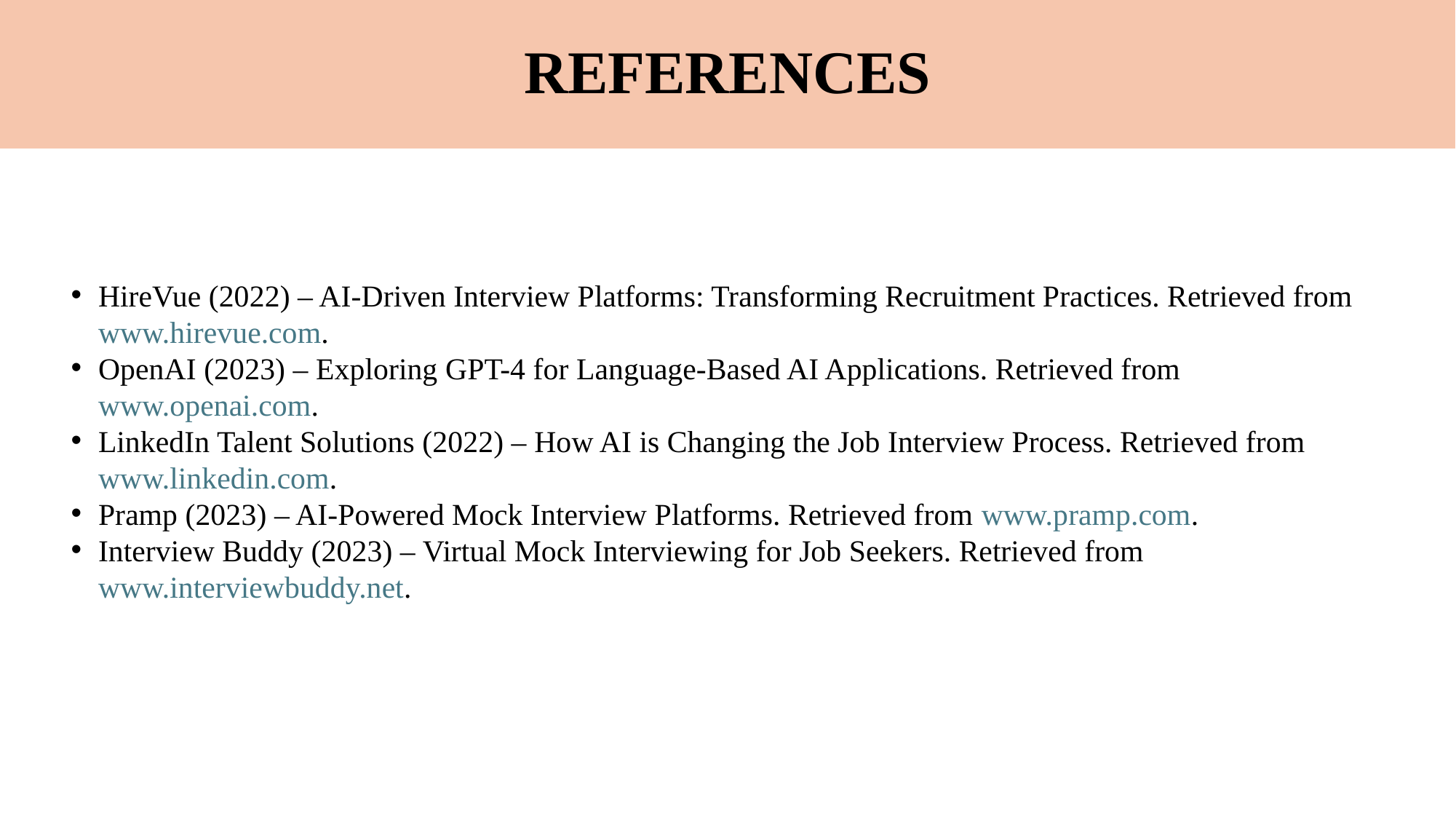

# REFERENCES

HireVue (2022) – AI-Driven Interview Platforms: Transforming Recruitment Practices. Retrieved from     www.hirevue.com.
OpenAI (2023) – Exploring GPT-4 for Language-Based AI Applications. Retrieved from www.openai.com.
LinkedIn Talent Solutions (2022) – How AI is Changing the Job Interview Process. Retrieved from www.linkedin.com.
Pramp (2023) – AI-Powered Mock Interview Platforms. Retrieved from www.pramp.com.
Interview Buddy (2023) – Virtual Mock Interviewing for Job Seekers. Retrieved from www.interviewbuddy.net.